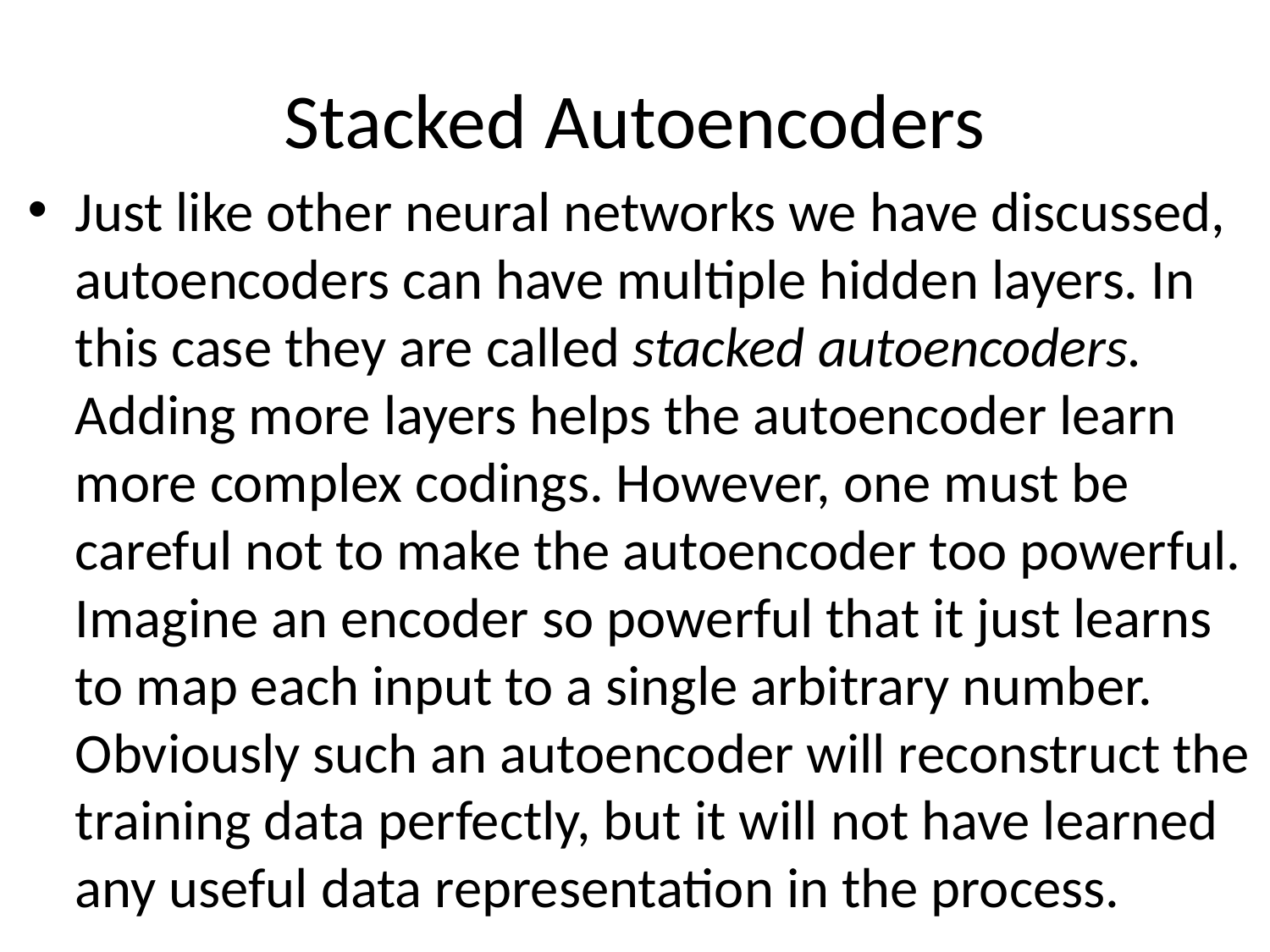

# Stacked Autoencoders
Just like other neural networks we have discussed, autoencoders can have multiple hidden layers. In this case they are called stacked autoencoders. Adding more layers helps the autoencoder learn more complex codings. However, one must be careful not to make the autoencoder too powerful. Imagine an encoder so powerful that it just learns to map each input to a single arbitrary number. Obviously such an autoencoder will reconstruct the training data perfectly, but it will not have learned any useful data representation in the process.